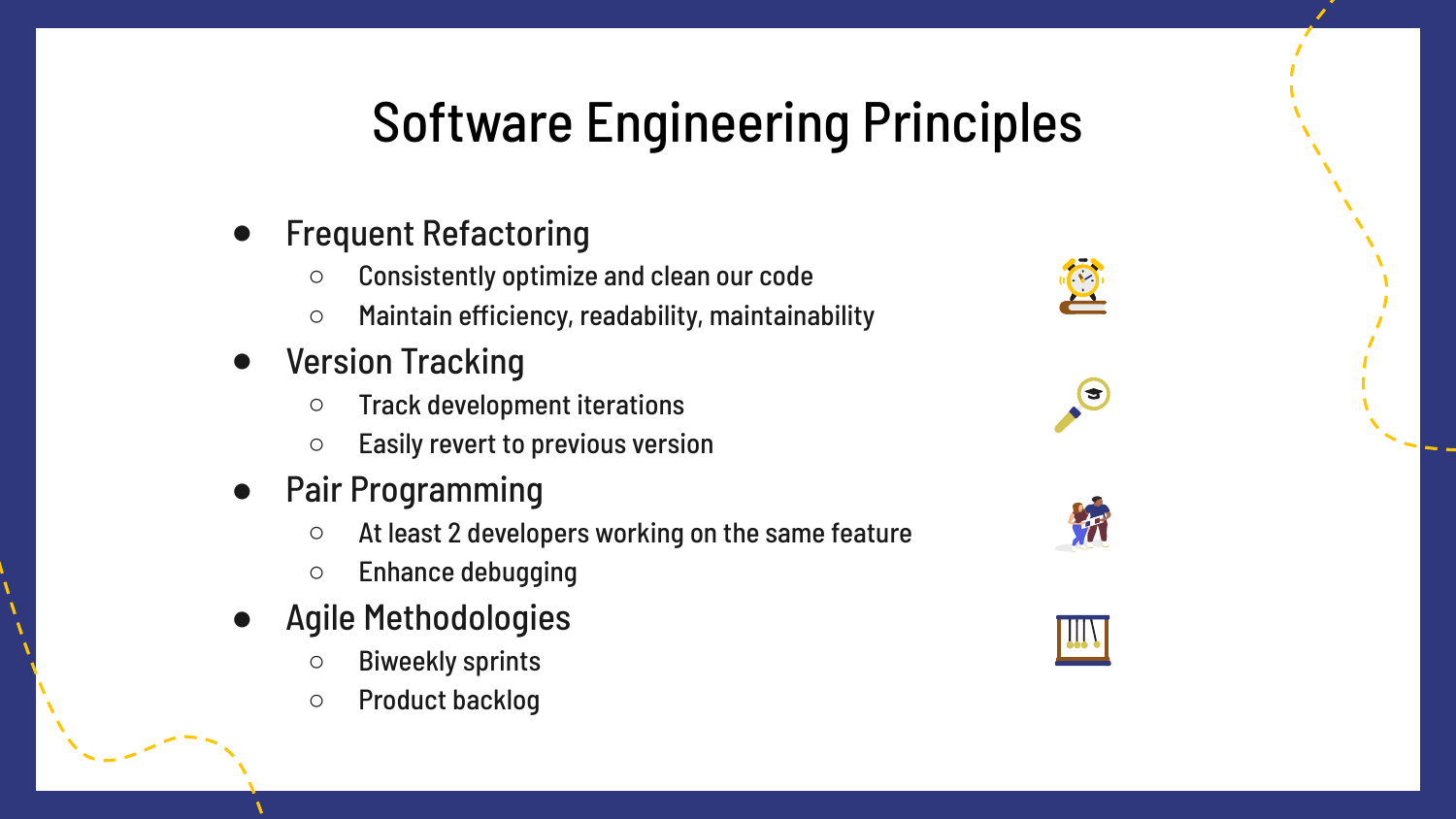

# Software Engineering Principles
Frequent Refactoring
Consistently optimize and clean our code
Maintain efficiency, readability, maintainability
Version Tracking
Track development iterations
Easily revert to previous version
Pair Programming
At least 2 developers working on the same feature
Enhance debugging
Agile Methodologies
Biweekly sprints
Product backlog